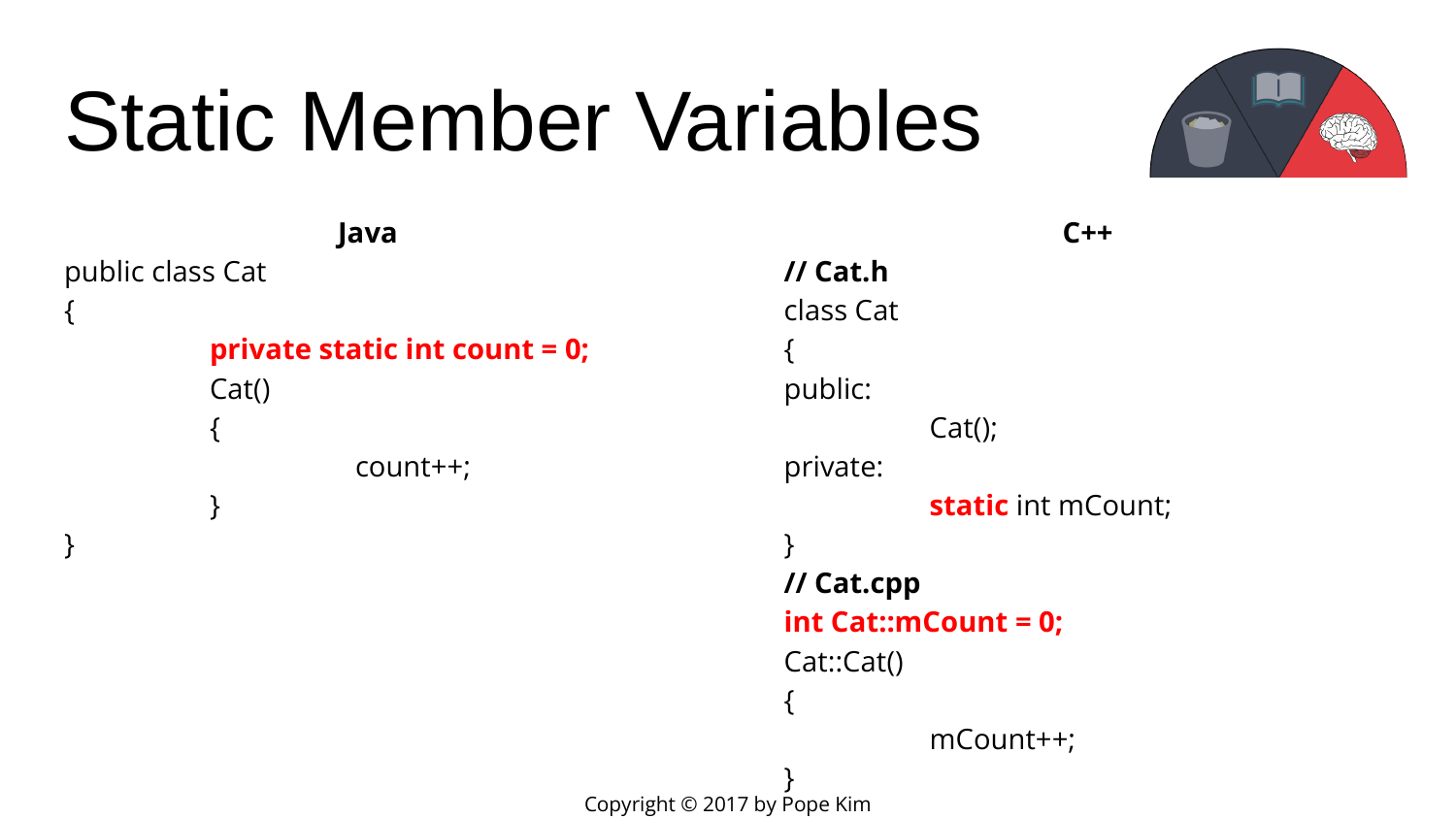

# Static Member Variables
Java
public class Cat
{
	private static int count = 0;
	Cat()
	{
		count++;
	}
}
C++
// Cat.h
class Cat
{
public:
	Cat();
private:
	static int mCount;
}
// Cat.cpp
int Cat::mCount = 0;
Cat::Cat()
{
	mCount++;
}